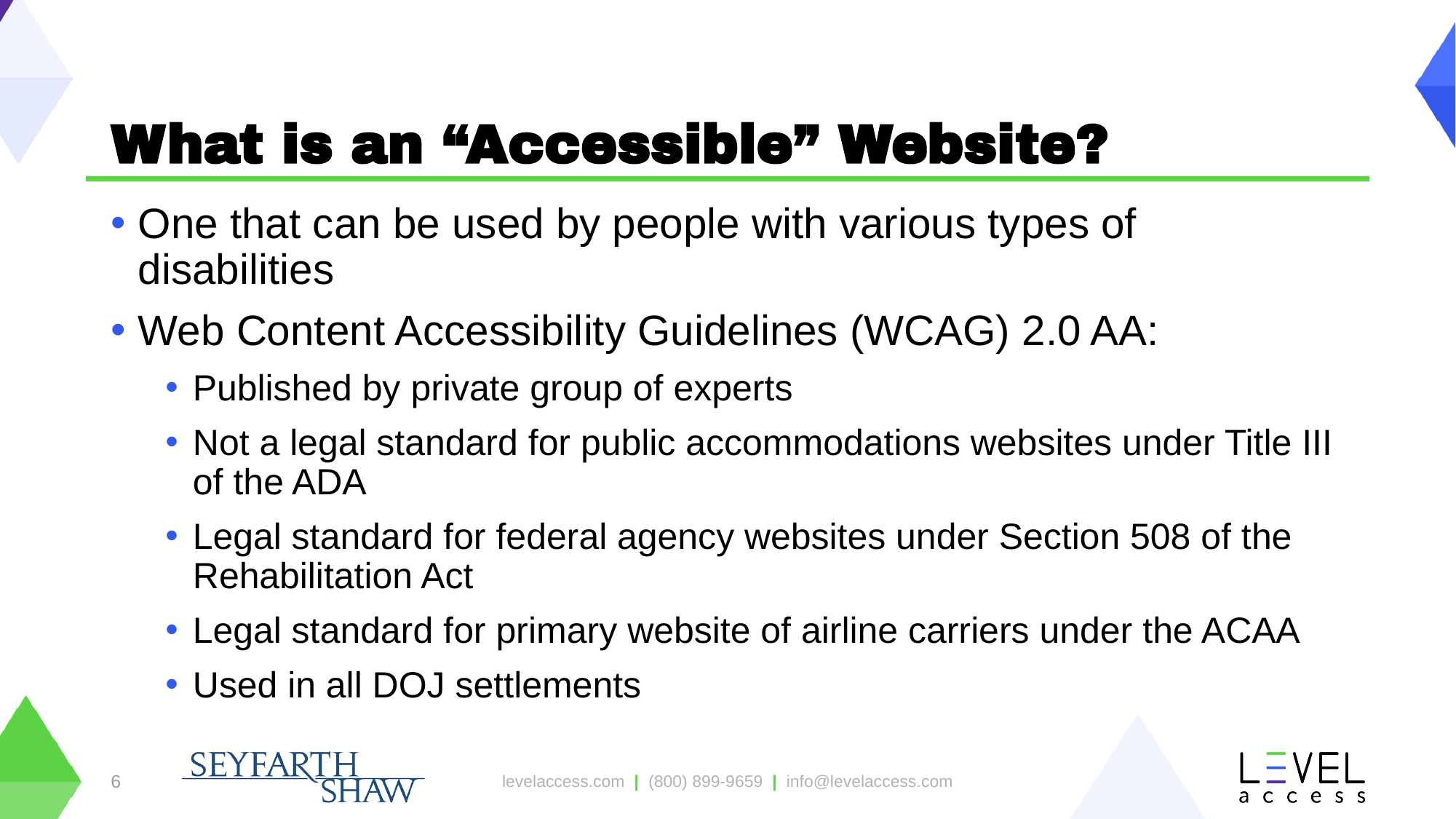

# What is an “Accessible” Website?

One that can be used by people with various types of disabilities
Web Content Accessibility Guidelines (WCAG) 2.0 AA:
Published by private group of experts
Not a legal standard for public accommodations websites under Title III of the ADA
Legal standard for federal agency websites under Section 508 of the Rehabilitation Act
Legal standard for primary website of airline carriers under the ACAA
Used in all DOJ settlements

6
levelaccess.com  |  (800) 899-9659  |  info@levelaccess.com